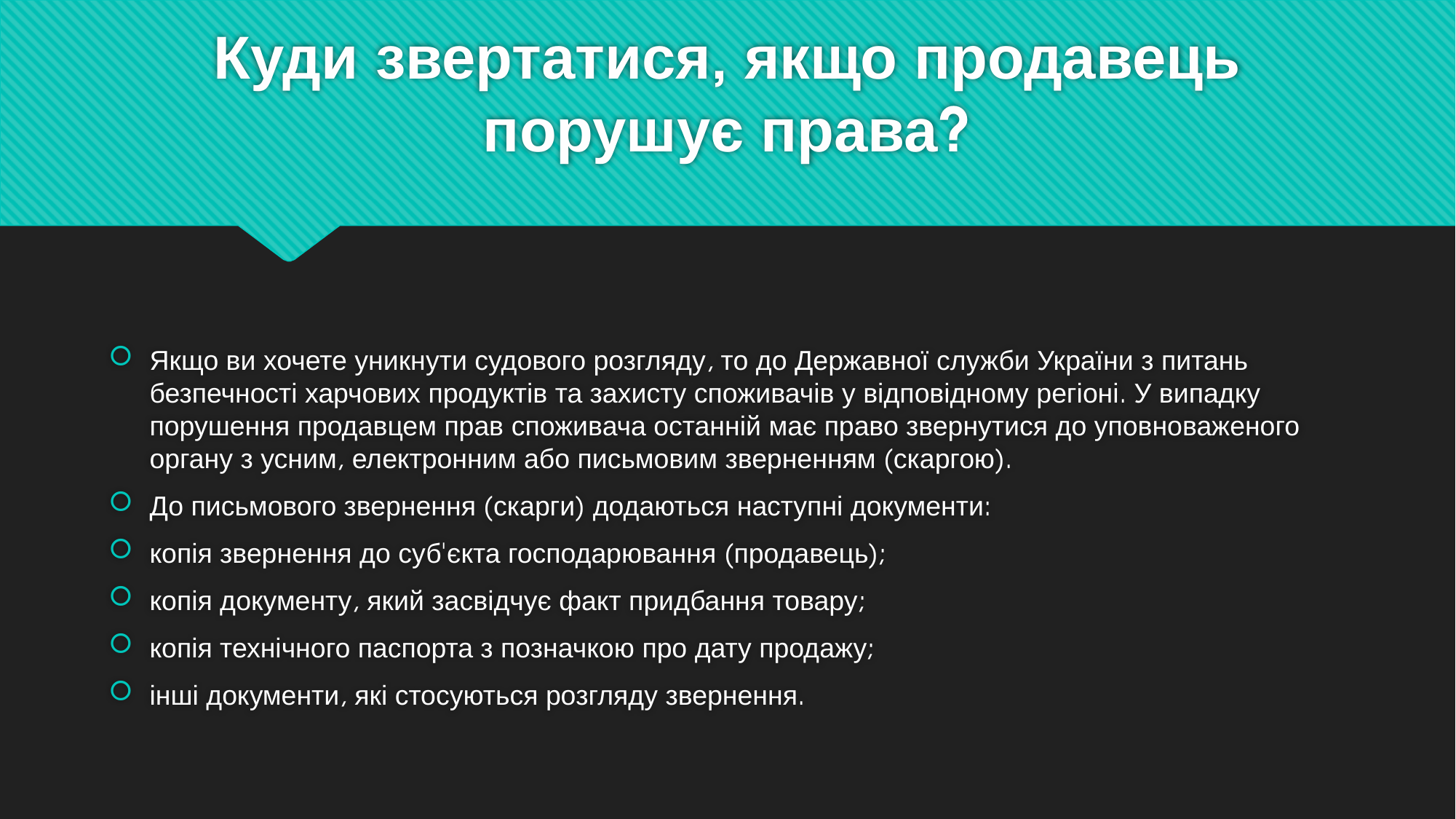

# Куди звертатися, якщо продавець порушує права?

Якщо ви хочете уникнути судового розгляду, то до Державної служби України з питань безпечності харчових продуктів та захисту споживачів у відповідному регіоні. У випадку порушення продавцем прав споживача останній має право звернутися до уповноваженого органу з усним, електронним або письмовим зверненням (скаргою).
До письмового звернення (скарги) додаються наступні документи:
копія звернення до суб'єкта господарювання (продавець);
копія документу, який засвідчує факт придбання товару;
копія технічного паспорта з позначкою про дату продажу;
інші документи, які стосуються розгляду звернення.